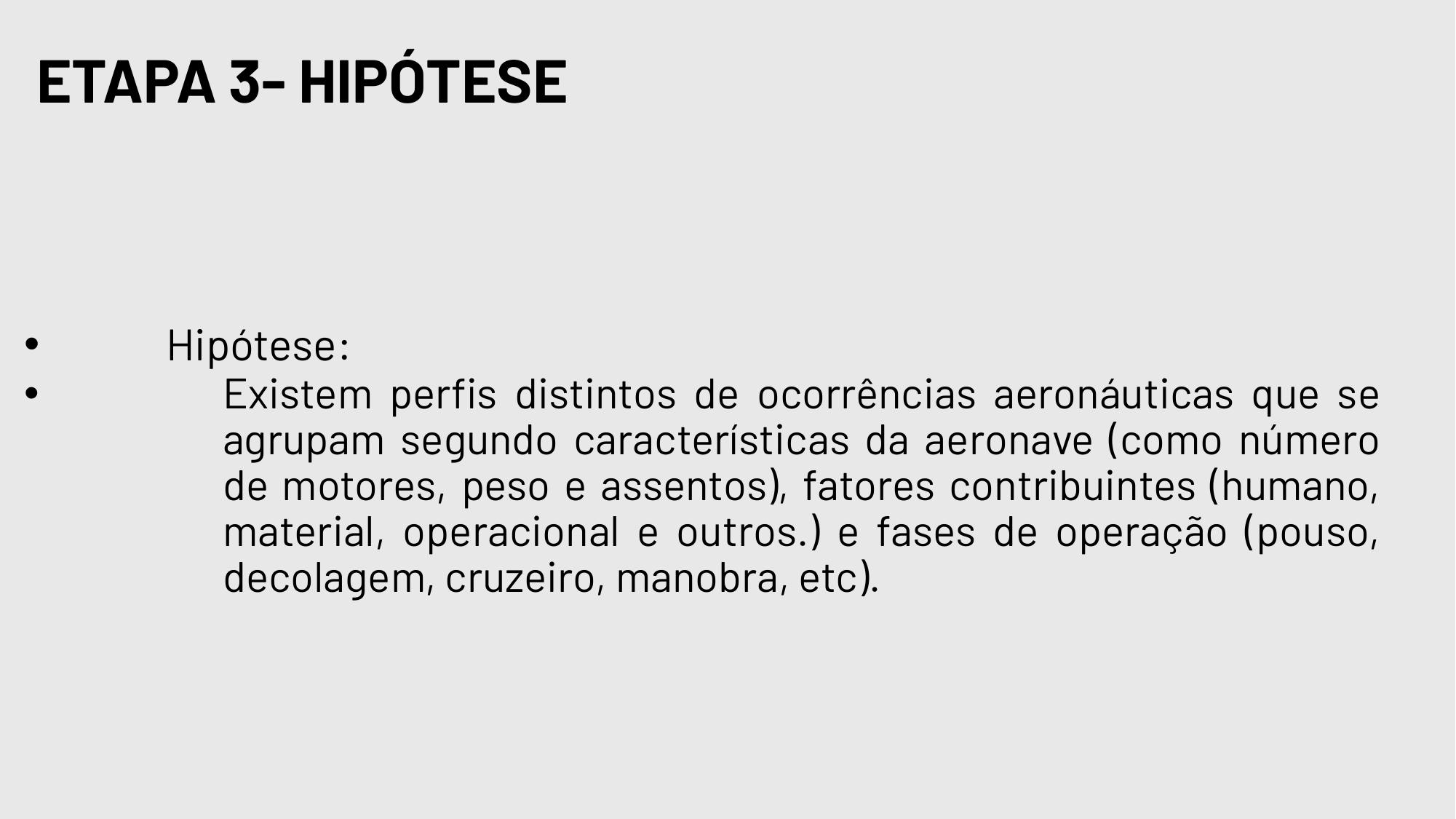

# Etapa 3- Hipótese
Hipótese:
Existem perfis distintos de ocorrências aeronáuticas que se agrupam segundo características da aeronave (como número de motores, peso e assentos), fatores contribuintes (humano, material, operacional e outros.) e fases de operação (pouso, decolagem, cruzeiro, manobra, etc).